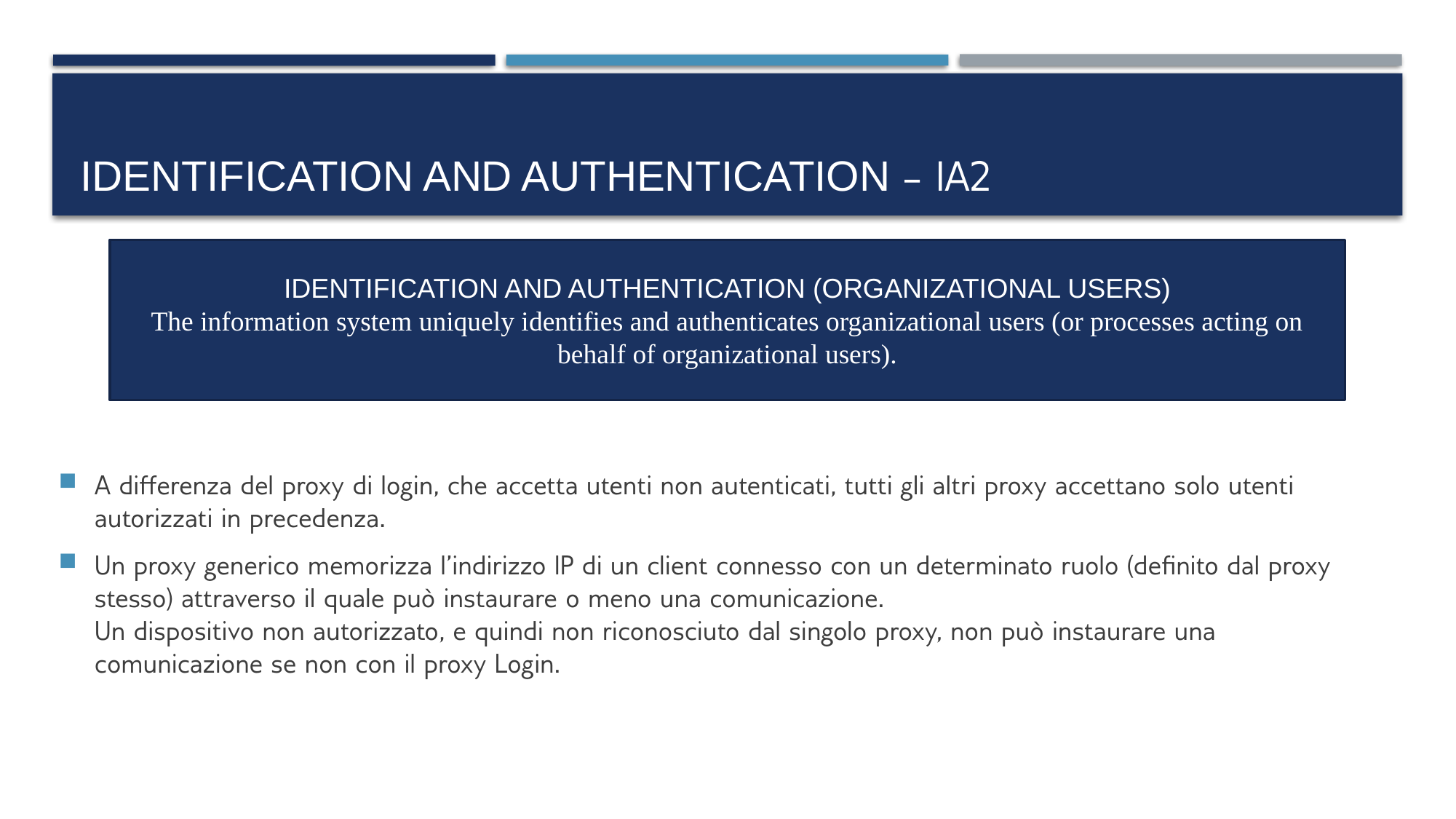

# Identification and Authentication – IA2
IDENTIFICATION AND AUTHENTICATION (ORGANIZATIONAL USERS)
The information system uniquely identifies and authenticates organizational users (or processes acting on behalf of organizational users).
A differenza del proxy di login, che accetta utenti non autenticati, tutti gli altri proxy accettano solo utenti autorizzati in precedenza.
Un proxy generico memorizza l’indirizzo IP di un client connesso con un determinato ruolo (definito dal proxy stesso) attraverso il quale può instaurare o meno una comunicazione.
Un dispositivo non autorizzato, e quindi non riconosciuto dal singolo proxy, non può instaurare una comunicazione se non con il proxy Login.